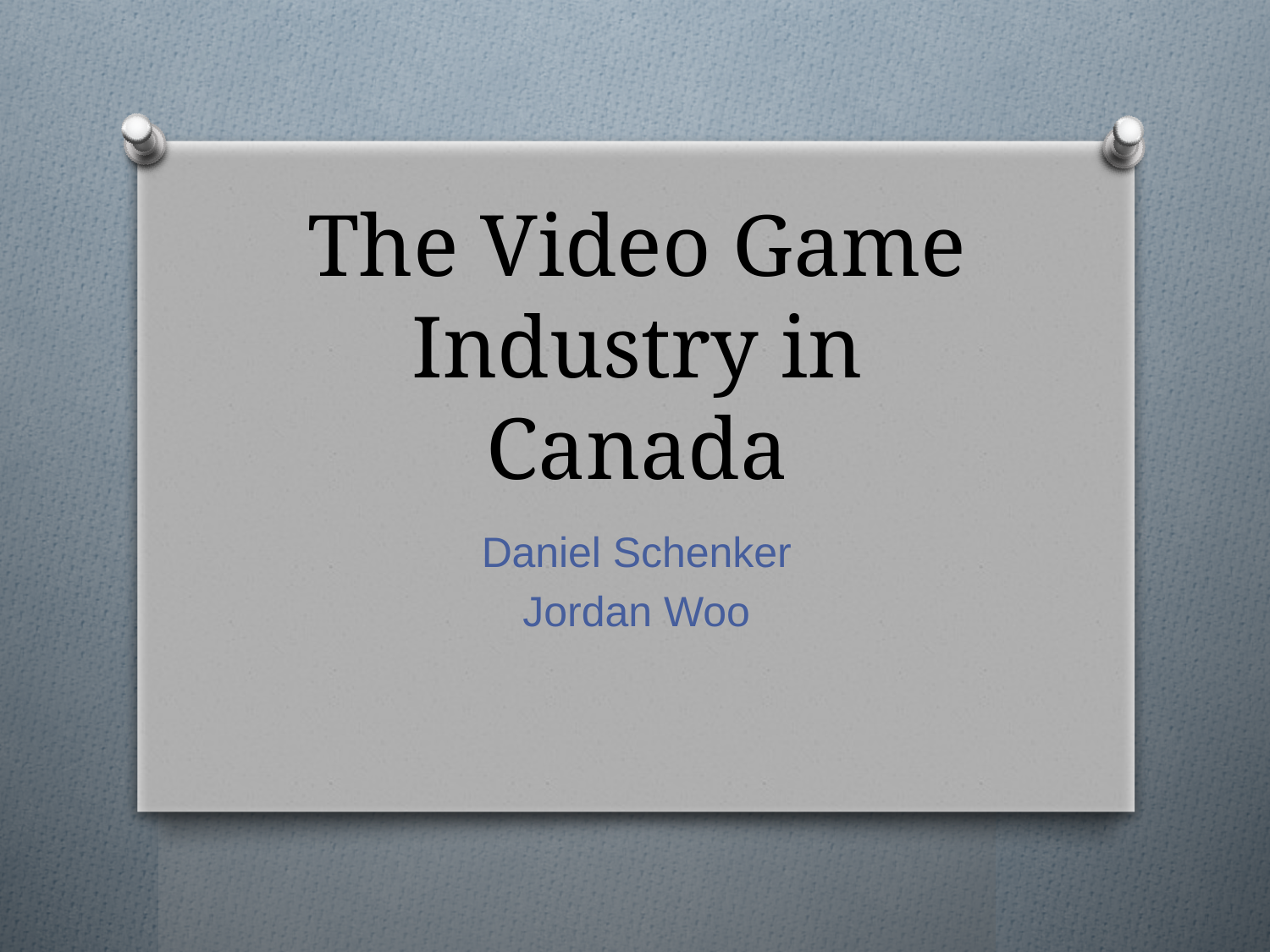

# The Video Game Industry in Canada
Daniel Schenker
Jordan Woo